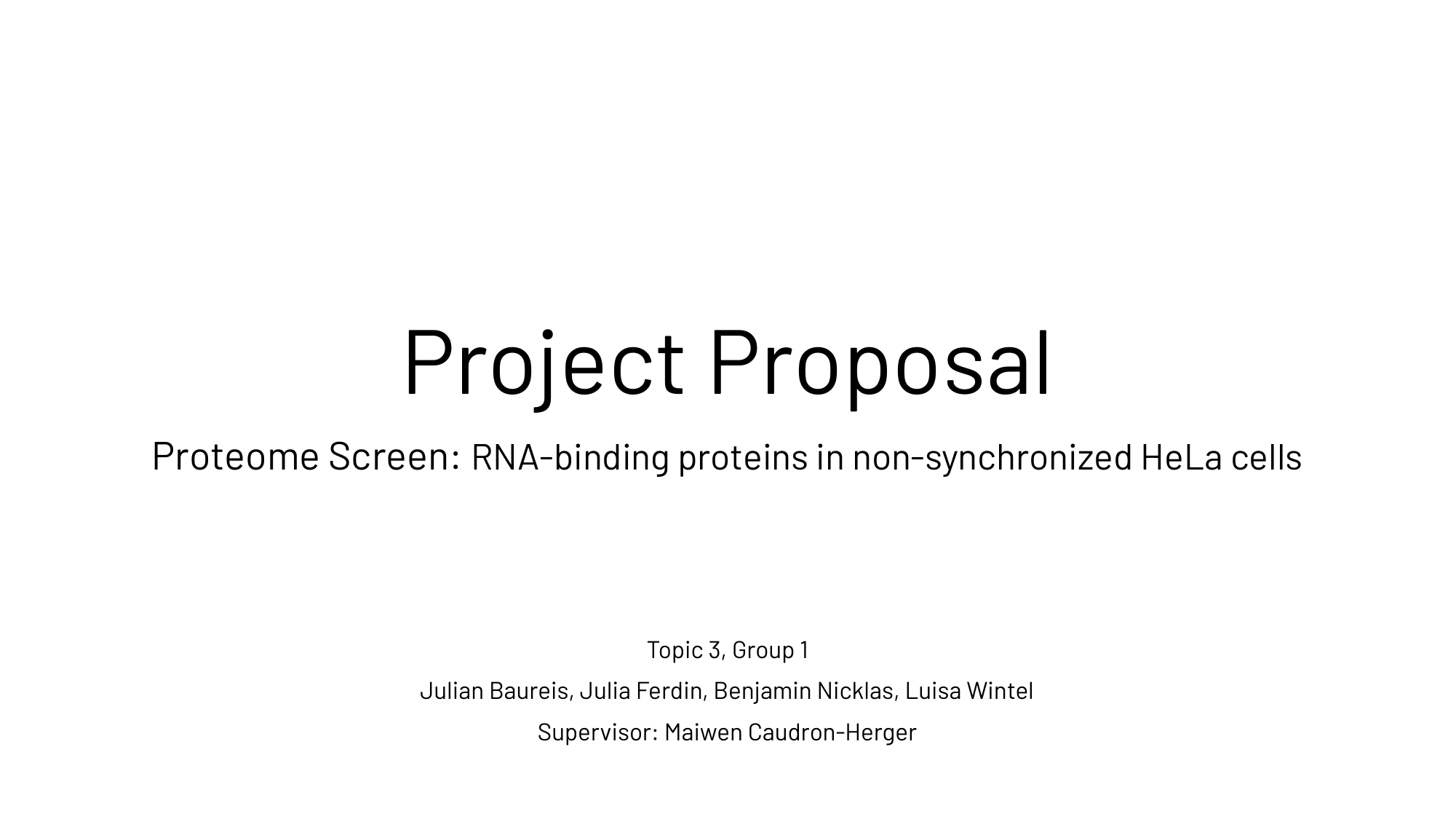

# Project Proposal
Proteome Screen: RNA-binding proteins in non-synchronized HeLa cells

Topic 3, Group 1
Julian Baureis, Julia Ferdin, Benjamin Nicklas, Luisa Wintel
Supervisor: Maiwen Caudron-Herger